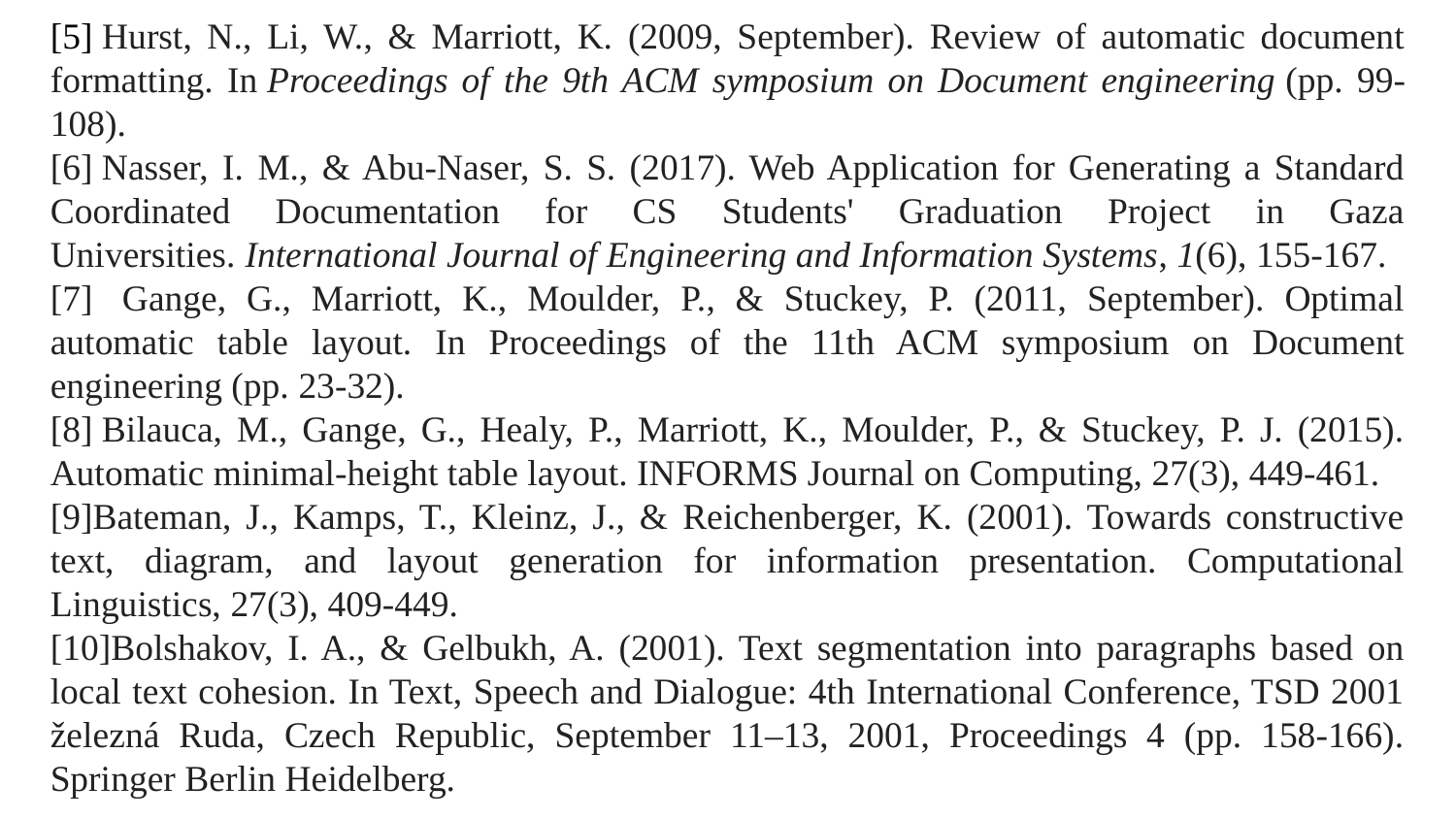

[5] Hurst, N., Li, W., & Marriott, K. (2009, September). Review of automatic document formatting. In Proceedings of the 9th ACM symposium on Document engineering (pp. 99-108).
[6] Nasser, I. M., & Abu-Naser, S. S. (2017). Web Application for Generating a Standard Coordinated Documentation for CS Students' Graduation Project in Gaza Universities. International Journal of Engineering and Information Systems, 1(6), 155-167.
[7]  Gange, G., Marriott, K., Moulder, P., & Stuckey, P. (2011, September). Optimal automatic table layout. In Proceedings of the 11th ACM symposium on Document engineering (pp. 23-32).
[8] Bilauca, M., Gange, G., Healy, P., Marriott, K., Moulder, P., & Stuckey, P. J. (2015). Automatic minimal-height table layout. INFORMS Journal on Computing, 27(3), 449-461.
[9]Bateman, J., Kamps, T., Kleinz, J., & Reichenberger, K. (2001). Towards constructive text, diagram, and layout generation for information presentation. Computational Linguistics, 27(3), 409-449.
[10]Bolshakov, I. A., & Gelbukh, A. (2001). Text segmentation into paragraphs based on local text cohesion. In Text, Speech and Dialogue: 4th International Conference, TSD 2001 železná Ruda, Czech Republic, September 11–13, 2001, Proceedings 4 (pp. 158-166). Springer Berlin Heidelberg.